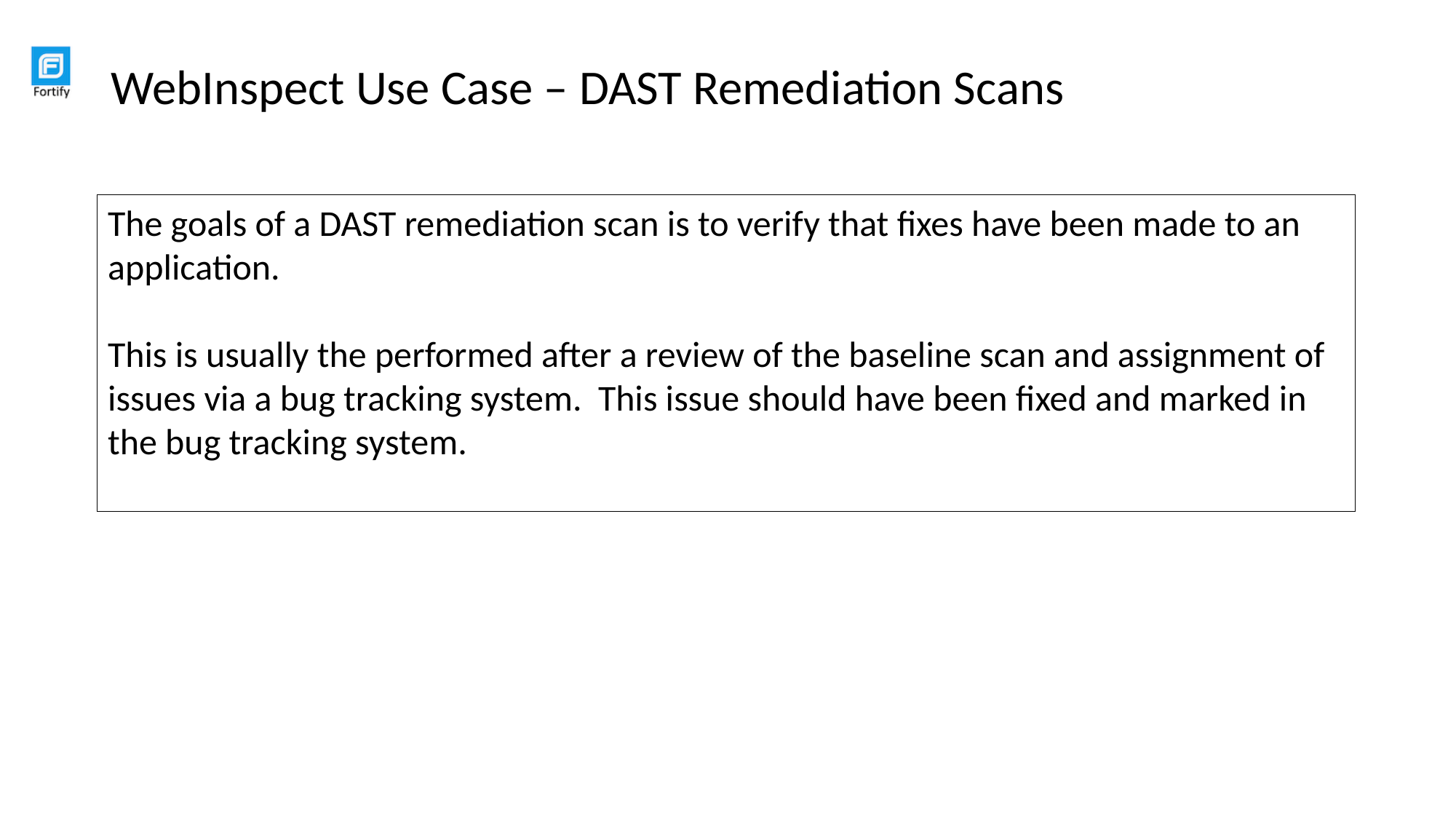

# WebInspect Use Case – DAST Remediation Scans
The goals of a DAST remediation scan is to verify that fixes have been made to an application.

This is usually the performed after a review of the baseline scan and assignment of issues via a bug tracking system.  This issue should have been fixed and marked in the bug tracking system.